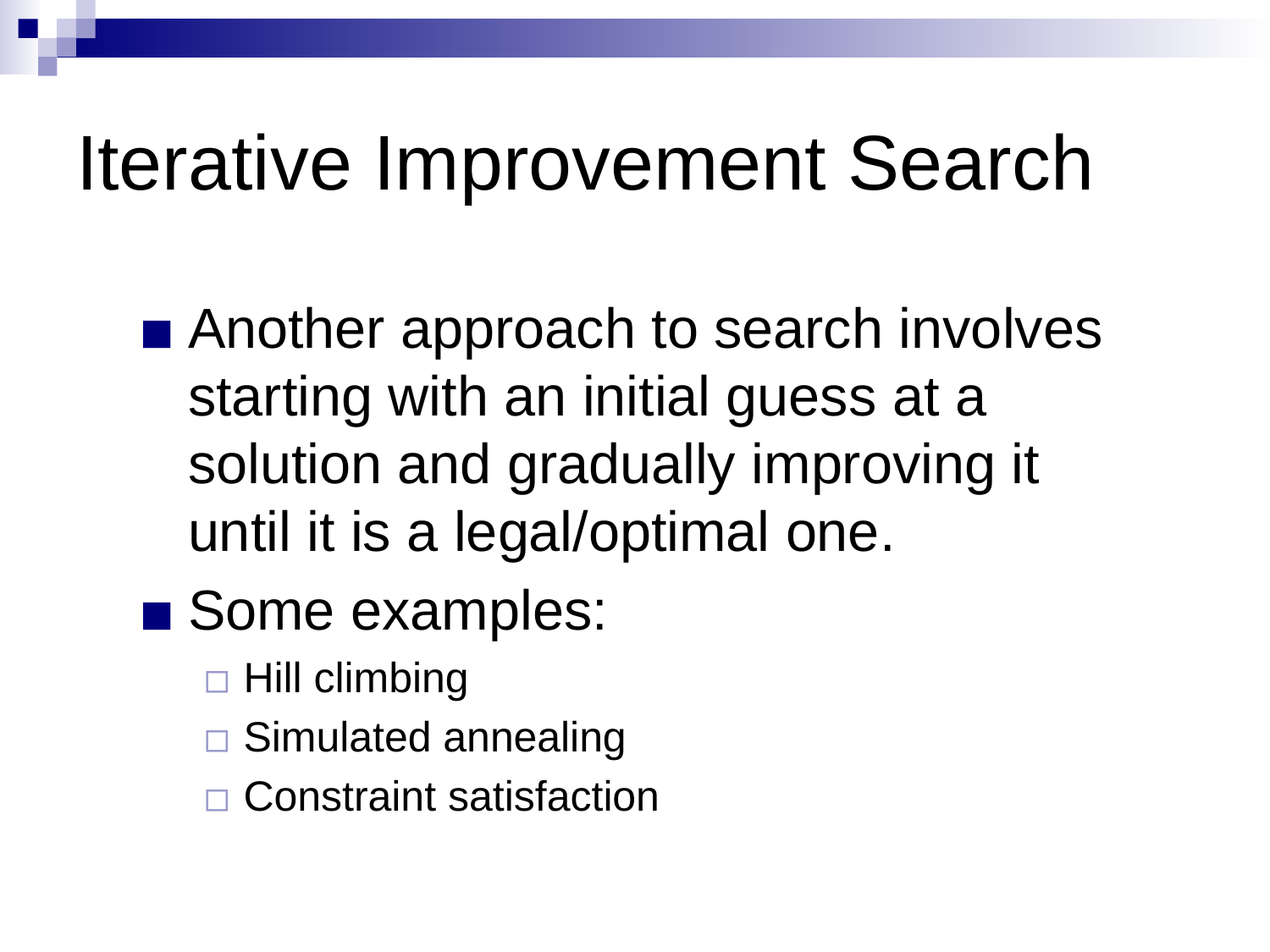

# Iterative Improvement Search
Another approach to search involves starting with an initial guess at a solution and gradually improving it until it is a legal/optimal one.
Some examples:
Hill climbing
Simulated annealing
Constraint satisfaction